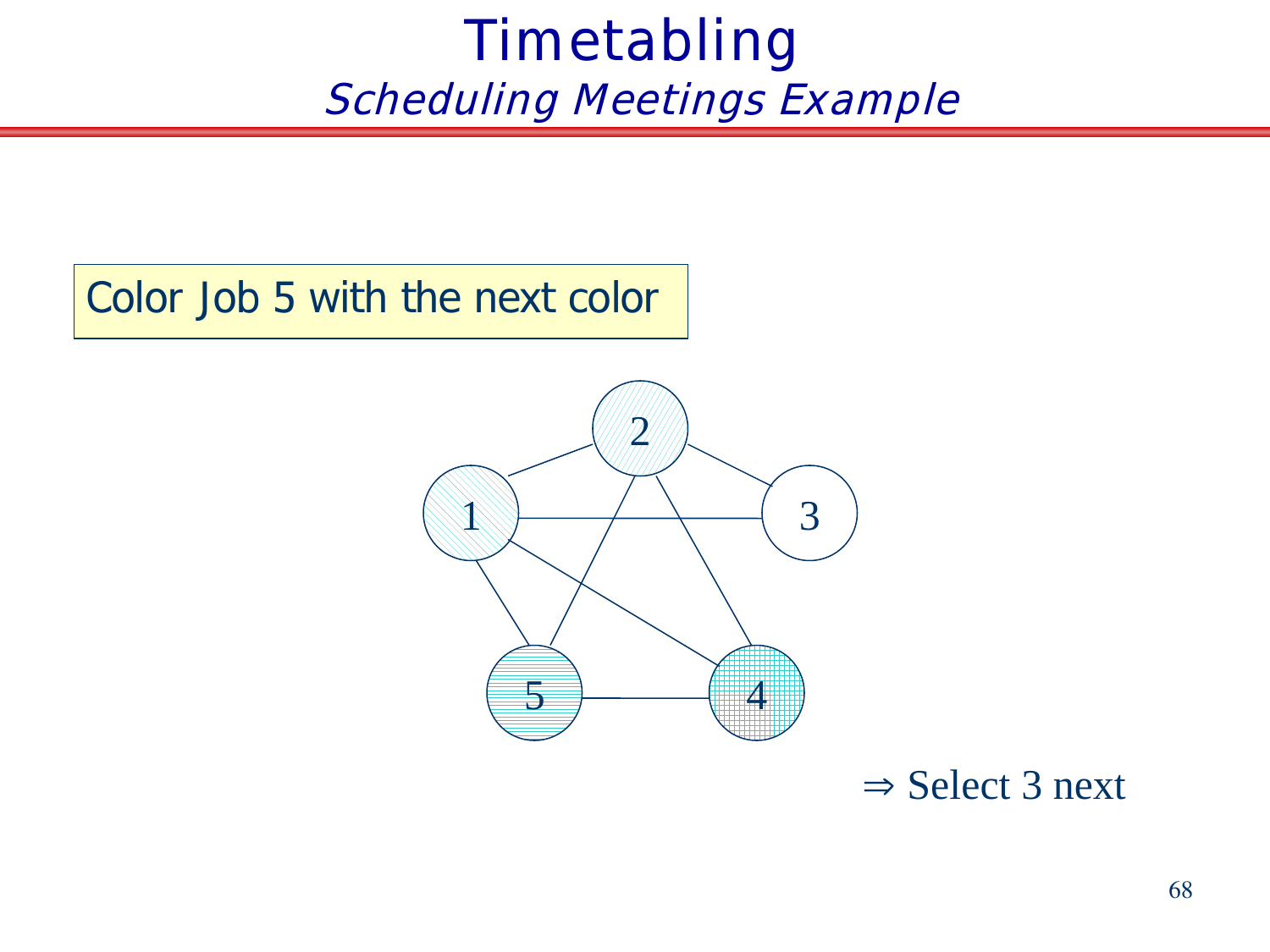

Timetabling
Scheduling Meetings Example
Color Job 5 with the next color
2

1
3

5
4

⇒ Select 3 next
68